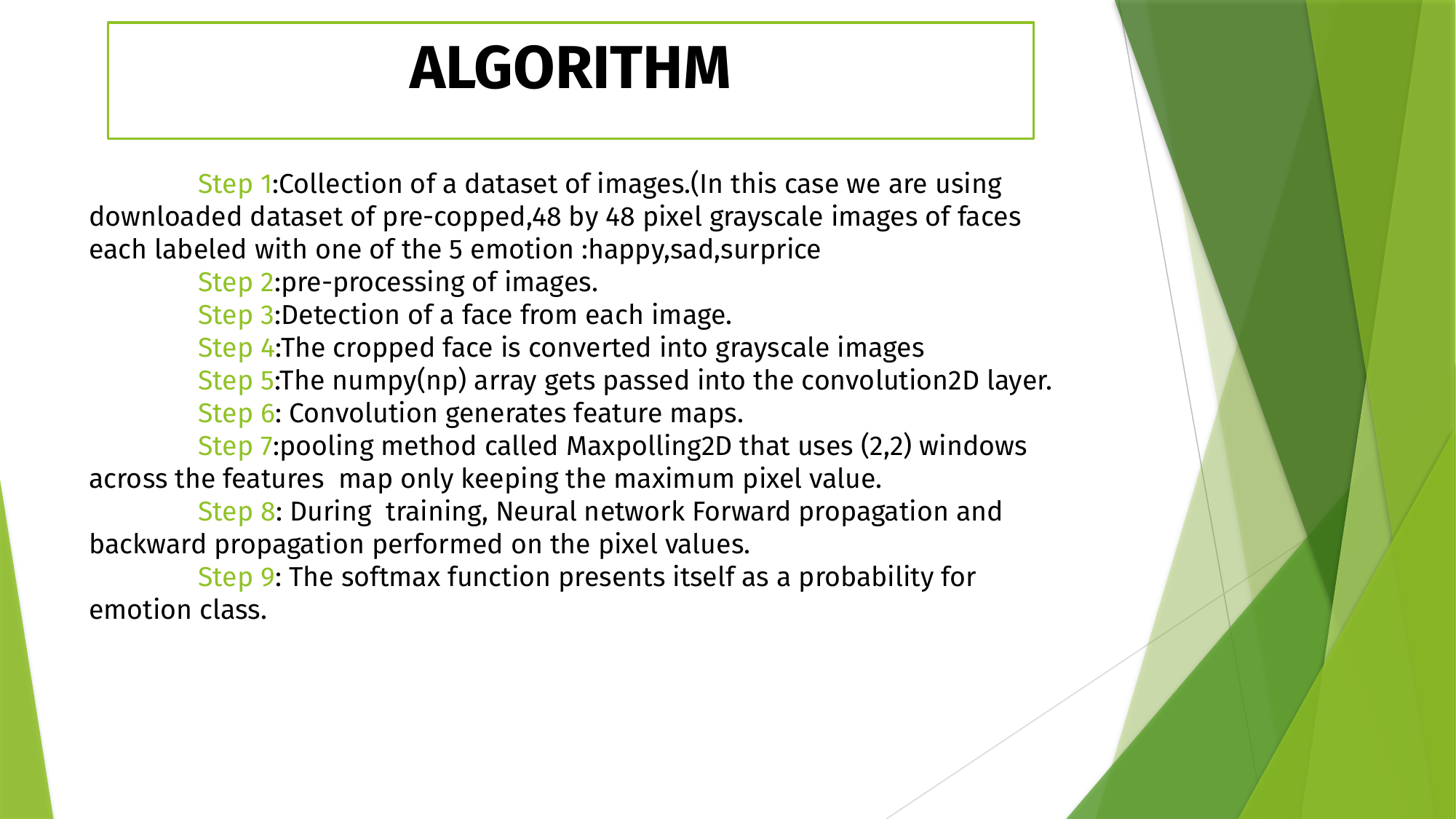

ALGORITHM

# Step 1:Collection of a dataset of images.(In this case we are using downloaded dataset of pre-copped,48 by 48 pixel grayscale images of faces each labeled with one of the 5 emotion :happy,sad,surprice Step 2:pre-processing of images. Step 3:Detection of a face from each image. Step 4:The cropped face is converted into grayscale images Step 5:The numpy(np) array gets passed into the convolution2D layer. Step 6: Convolution generates feature maps. Step 7:pooling method called Maxpolling2D that uses (2,2) windows across the features  map only keeping the maximum pixel value. Step 8: During  training, Neural network Forward propagation and backward propagation performed on the pixel values. Step 9: The softmax function presents itself as a probability for emotion class.